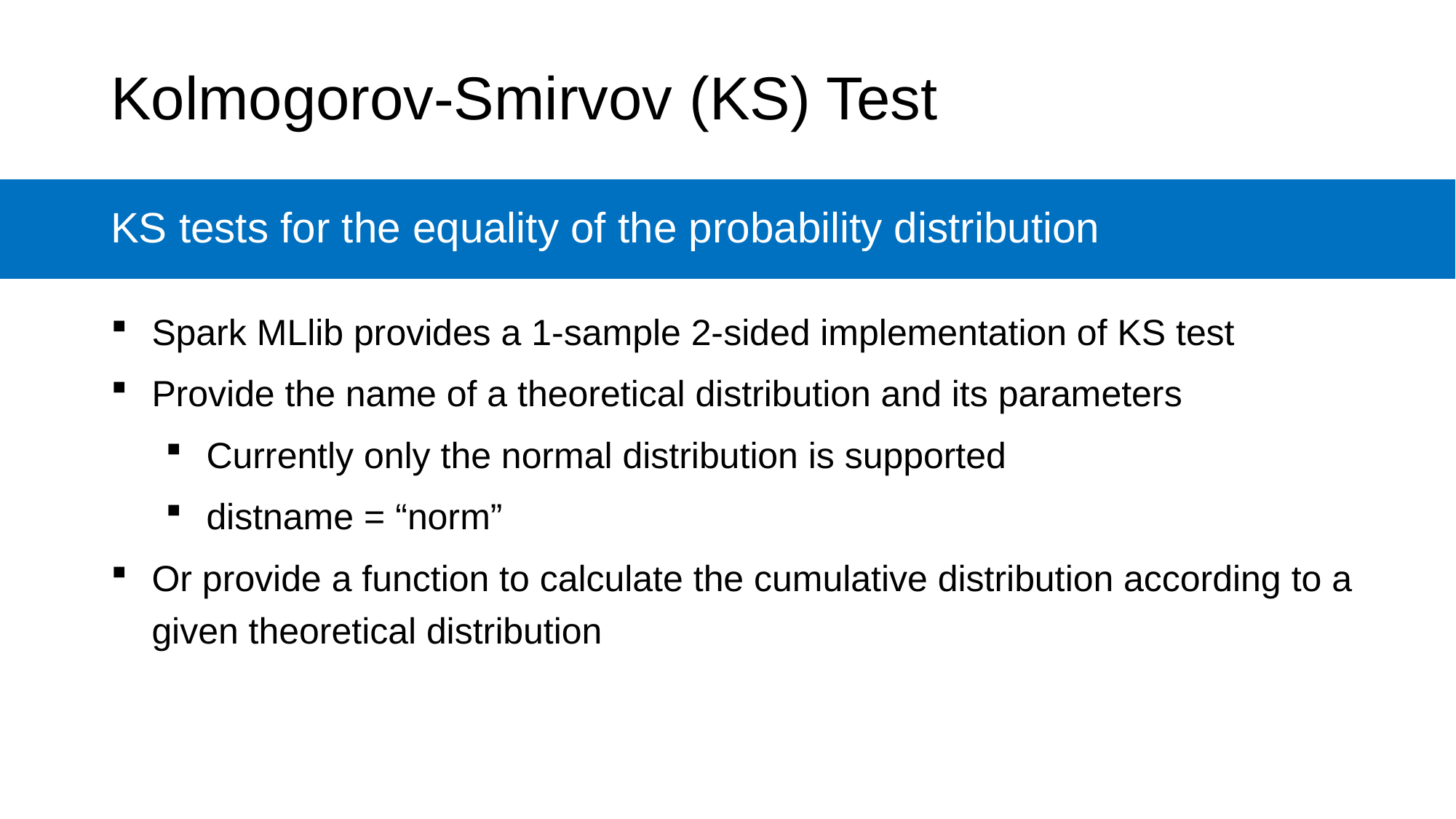

# Kolmogorov-Smirvov (KS) Test

KS tests for the equality of the probability distribution
Spark MLlib provides a 1-sample 2-sided implementation of KS test
Provide the name of a theoretical distribution and its parameters
Currently only the normal distribution is supported
distname = “norm”
Or provide a function to calculate the cumulative distribution according to a given theoretical distribution